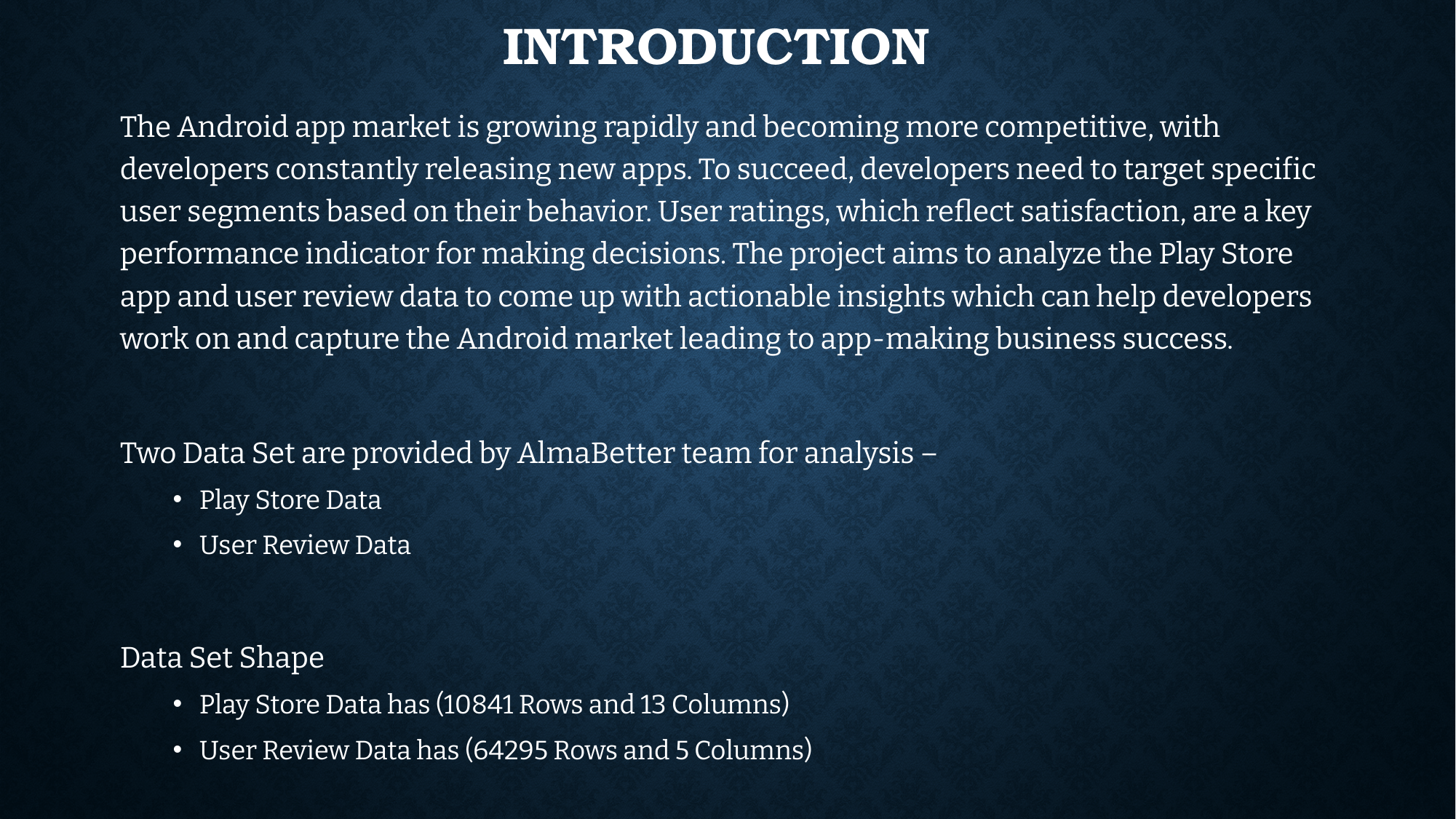

# Introduction
The Android app market is growing rapidly and becoming more competitive, with developers constantly releasing new apps. To succeed, developers need to target specific user segments based on their behavior. User ratings, which reflect satisfaction, are a key performance indicator for making decisions. The project aims to analyze the Play Store app and user review data to come up with actionable insights which can help developers work on and capture the Android market leading to app-making business success.

Two Data Set are provided by AlmaBetter team for analysis –
Play Store Data
User Review Data

Data Set Shape
Play Store Data has (10841 Rows and 13 Columns)
User Review Data has (64295 Rows and 5 Columns)